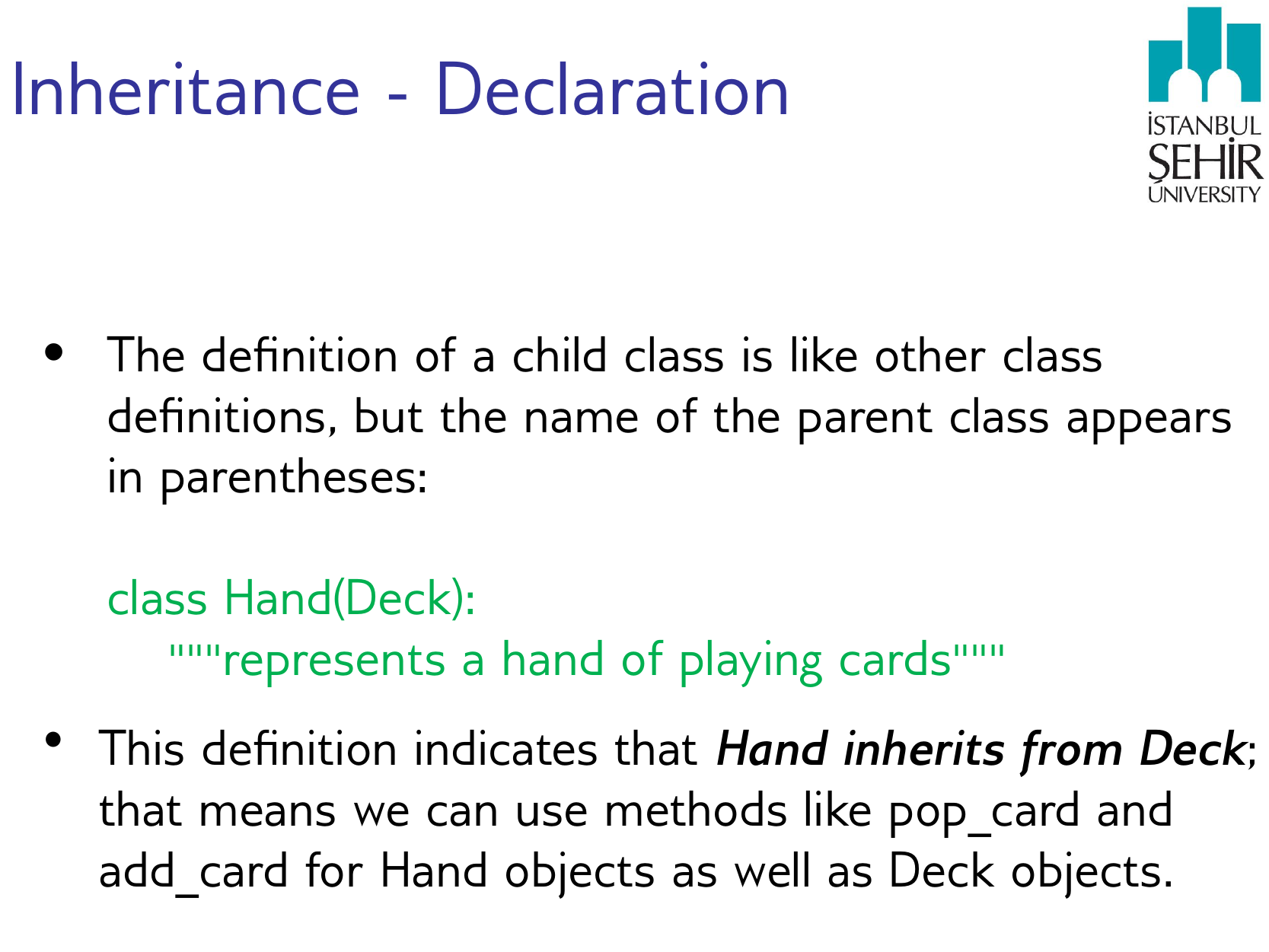

# Inheritance - Declaration
The definition of a child class is like other class definitions, but the name of the parent class appears in parentheses:
class Hand(Deck):
    """represents a hand of playing cards"""
This definition indicates that Hand inherits from Deck; that means we can use methods like pop_card and add_card for Hand objects as well as Deck objects.